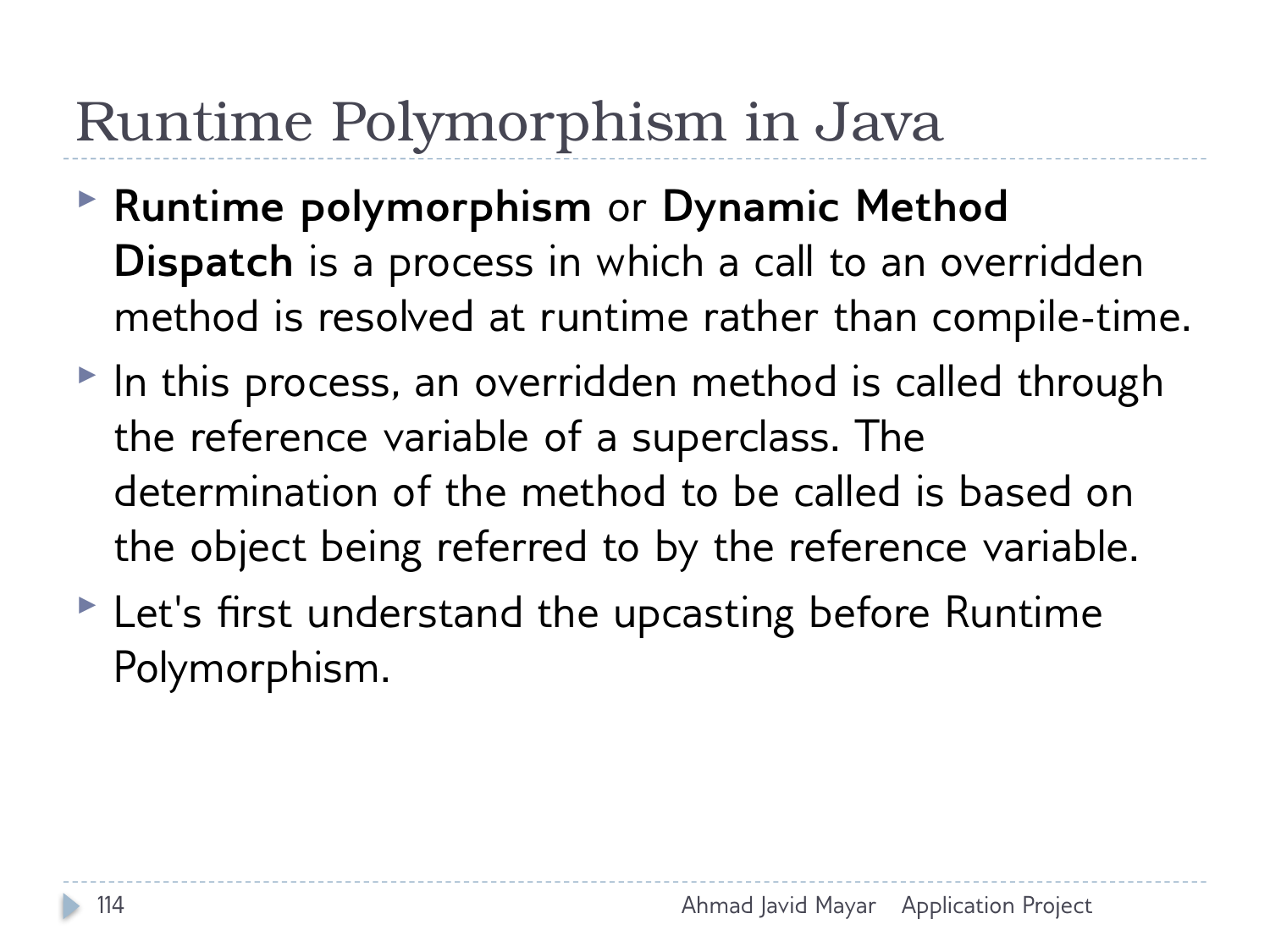

# Runtime Polymorphism in Java
Runtime polymorphism or Dynamic Method Dispatch is a process in which a call to an overridden method is resolved at runtime rather than compile-time.
In this process, an overridden method is called through the reference variable of a superclass. The determination of the method to be called is based on the object being referred to by the reference variable.
Let's first understand the upcasting before Runtime Polymorphism.
114
Ahmad Javid Mayar
Application Project